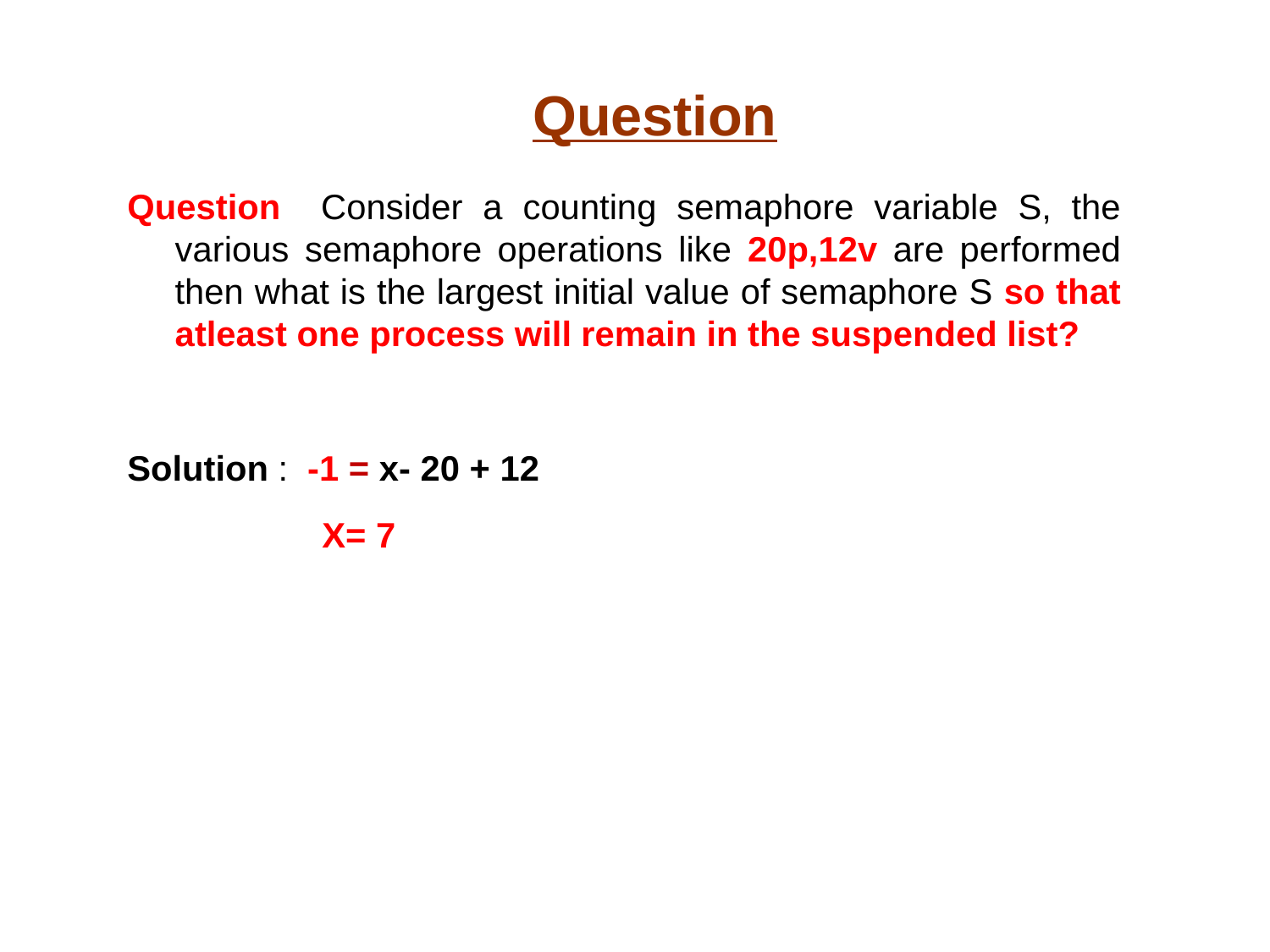

# Question
Question  Consider a counting semaphore variable S, the various semaphore operations like 20p,12v are performed then what is the largest initial value of semaphore S so that atleast one process will remain in the suspended list?

Solution :  -1 = x- 20 + 12
                    X= 7